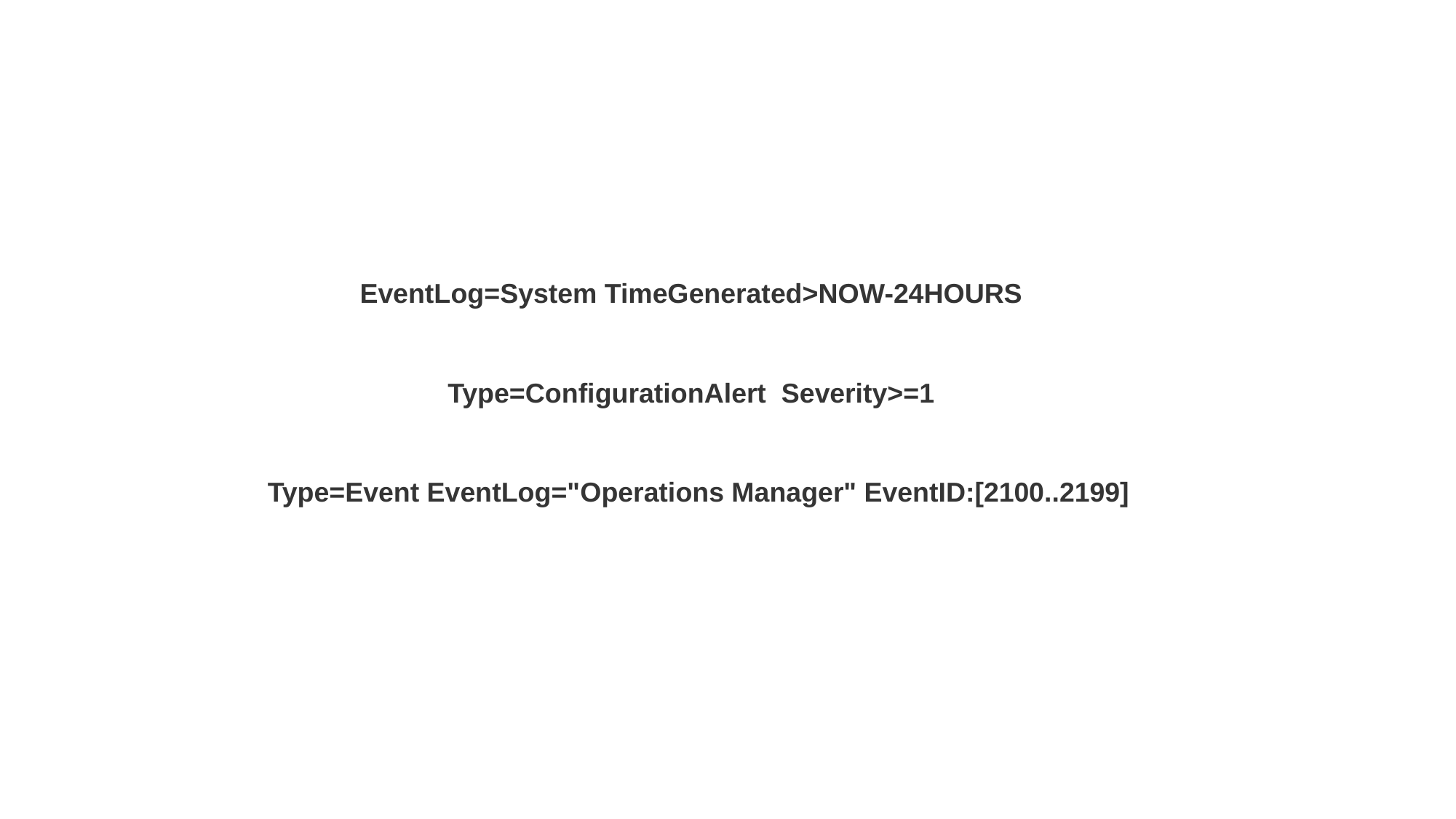

EventLog=System TimeGenerated>NOW-24HOURS
Type=ConfigurationAlert  Severity>=1
Type=Event EventLog="Operations Manager" EventID:[2100..2199]